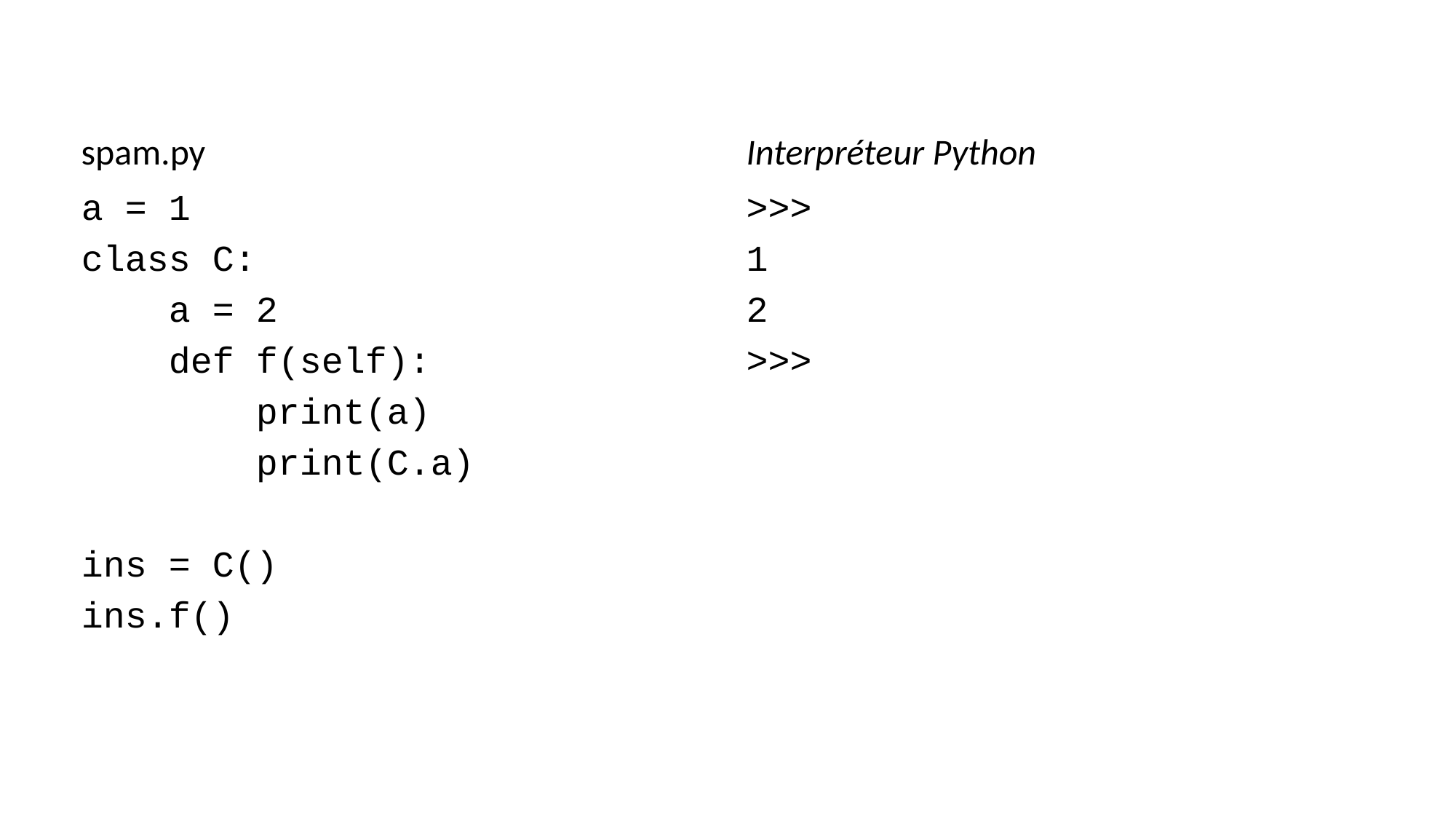

Interpréteur Python
spam.py
>>>
1
2
>>>
a = 1
class C:
    a = 2
    def f(self):
        print(a)
        print(C.a)

ins = C()
ins.f()